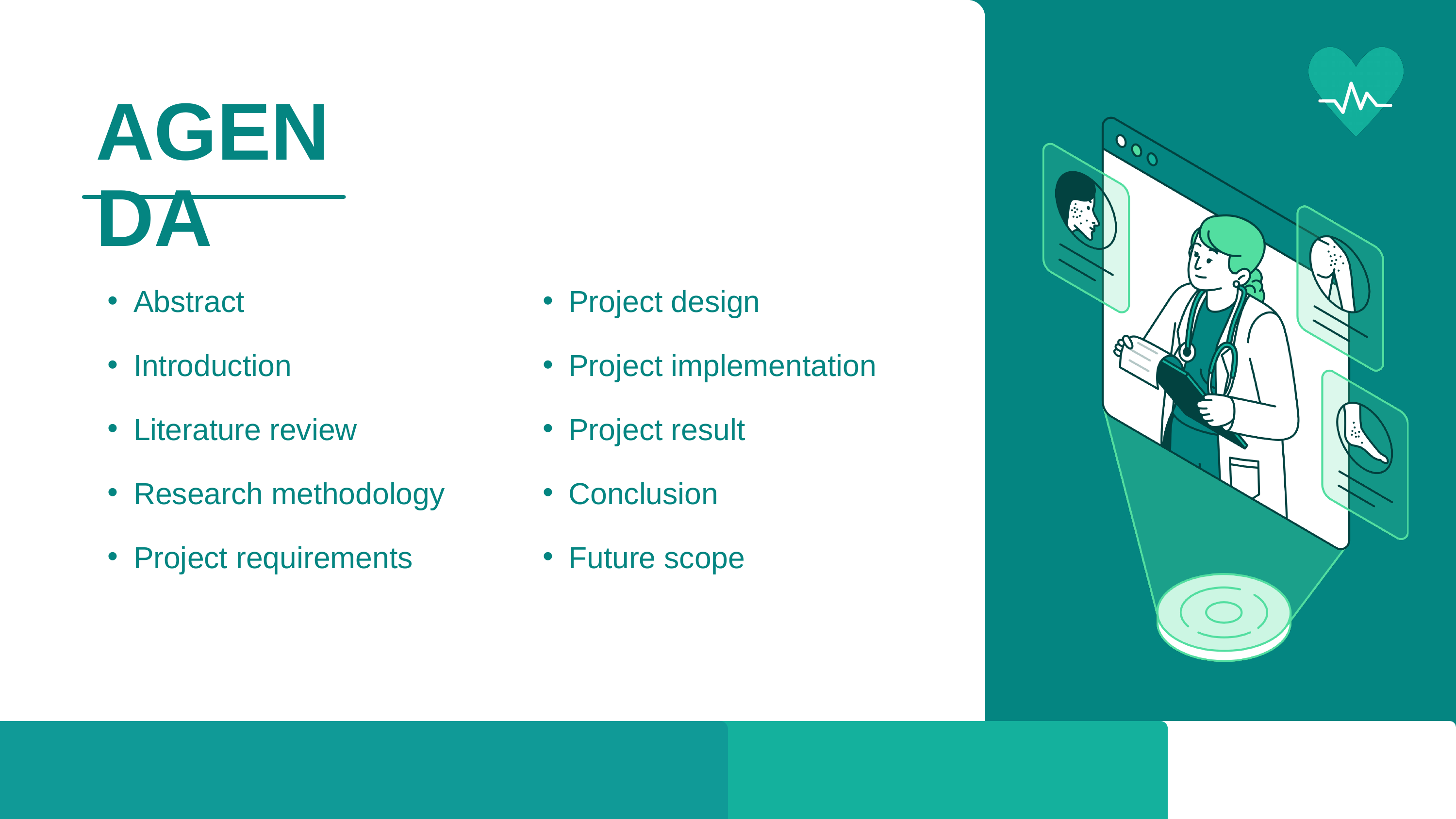

AGENDA

Abstract
Introduction
Literature review
Research methodology
Project requirements
Project design
Project implementation
Project result
Conclusion
Future scope